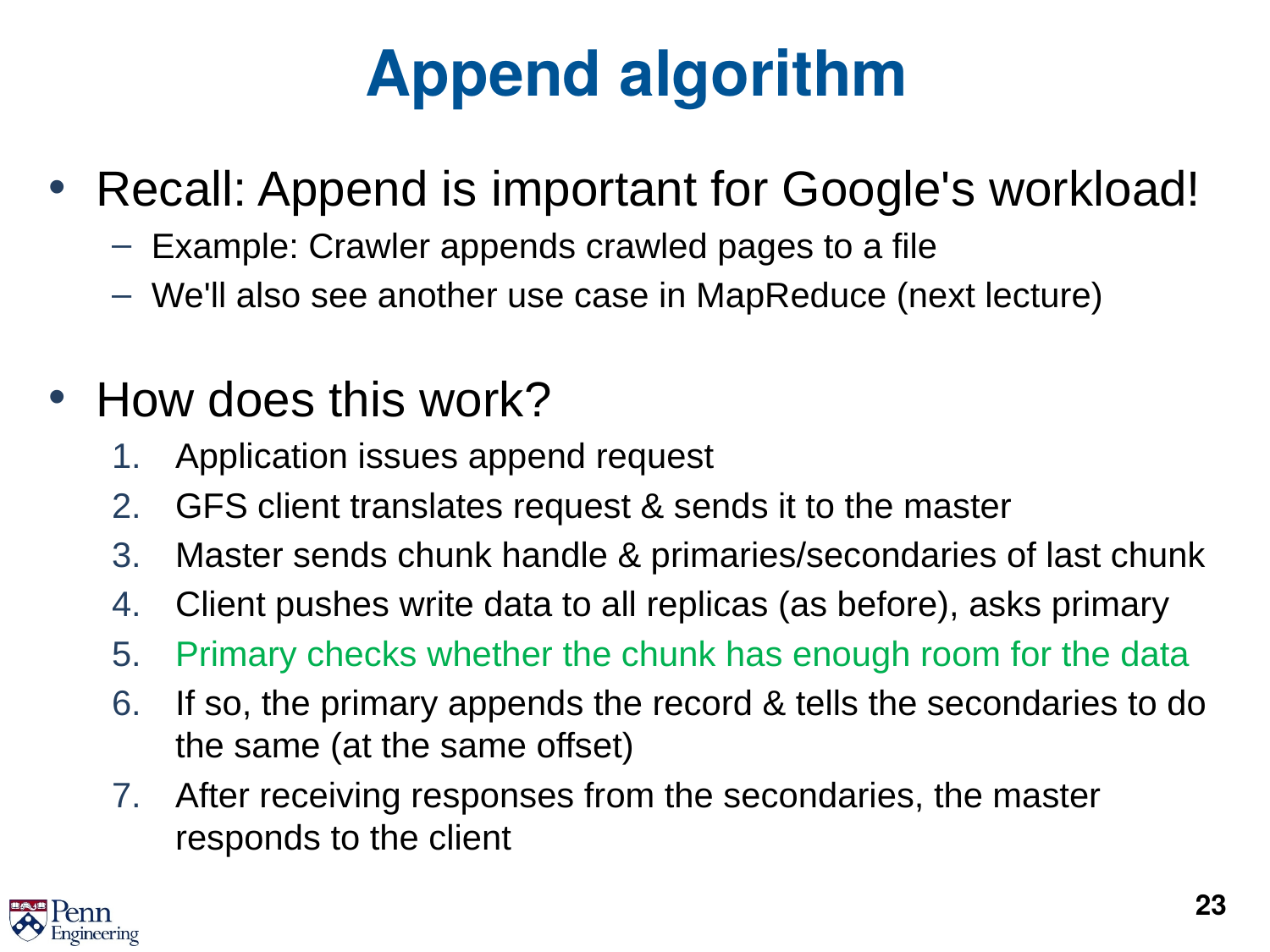

# Append algorithm
Recall: Append is important for Google's workload!
Example: Crawler appends crawled pages to a file
We'll also see another use case in MapReduce (next lecture)
How does this work?
Application issues append request
GFS client translates request & sends it to the master
Master sends chunk handle & primaries/secondaries of last chunk
Client pushes write data to all replicas (as before), asks primary
Primary checks whether the chunk has enough room for the data
If so, the primary appends the record & tells the secondaries to do the same (at the same offset)
After receiving responses from the secondaries, the master responds to the client
23